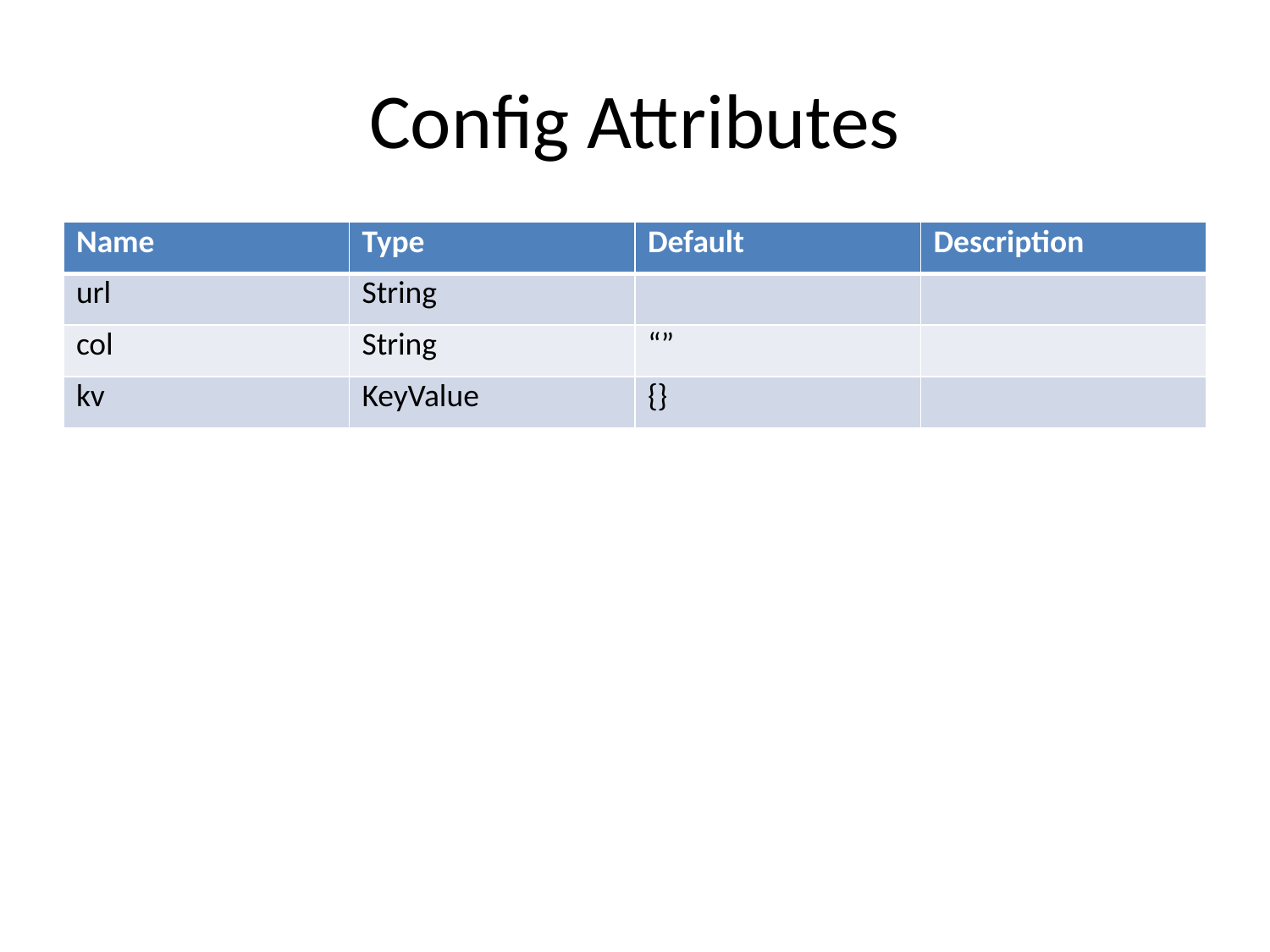

# Config Attributes
| Name | Type | Default | Description |
| --- | --- | --- | --- |
| url | String |  |  |
| col | String | “” |  |
| kv | KeyValue | {} |  |